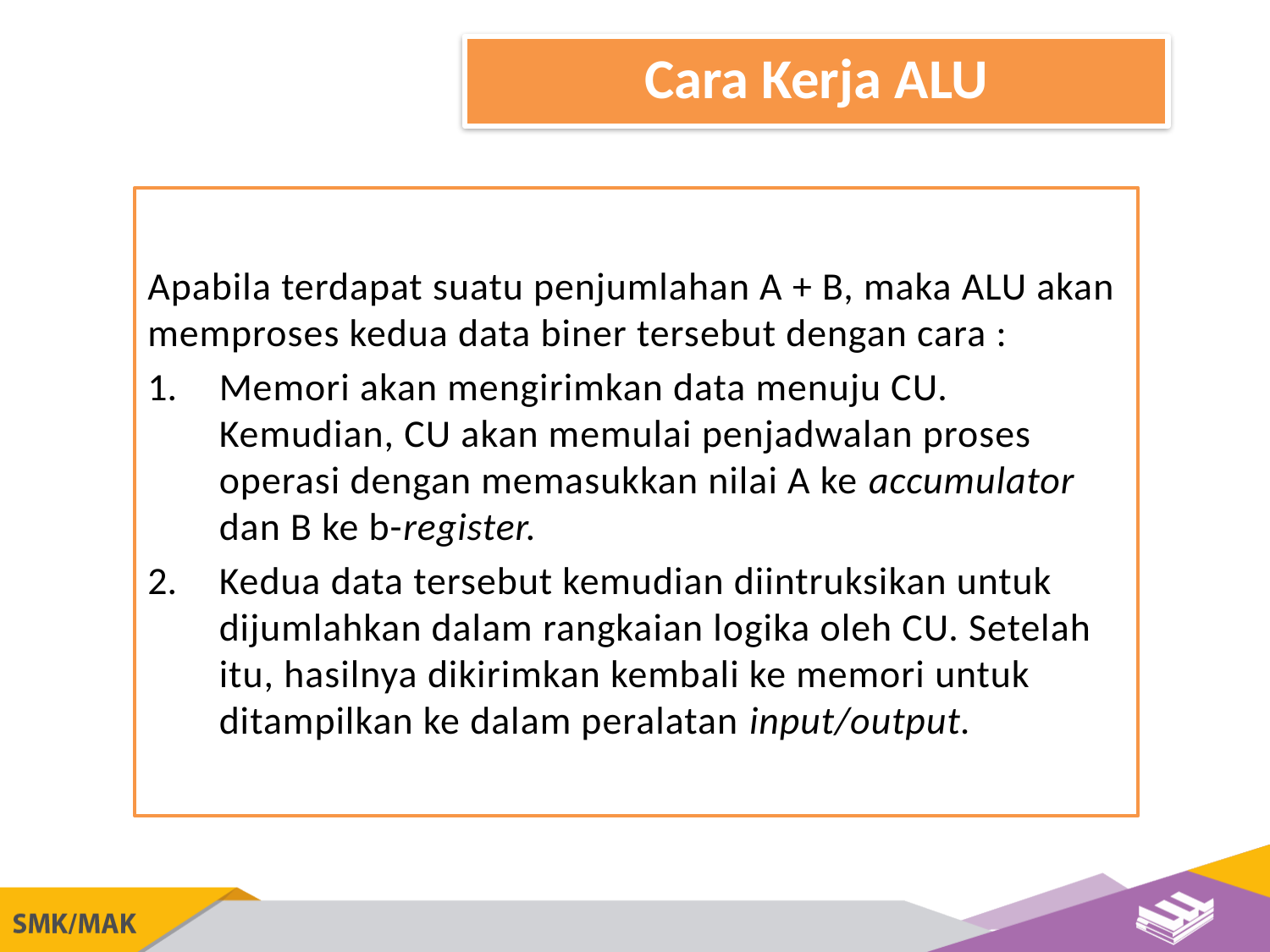

Cara Kerja ALU
Apabila terdapat suatu penjumlahan A + B, maka ALU akan memproses kedua data biner tersebut dengan cara :
Memori akan mengirimkan data menuju CU. Kemudian, CU akan memulai penjadwalan proses operasi dengan memasukkan nilai A ke accumulator dan B ke b-register.
Kedua data tersebut kemudian diintruksikan untuk dijumlahkan dalam rangkaian logika oleh CU. Setelah itu, hasilnya dikirimkan kembali ke memori untuk ditampilkan ke dalam peralatan input/output.